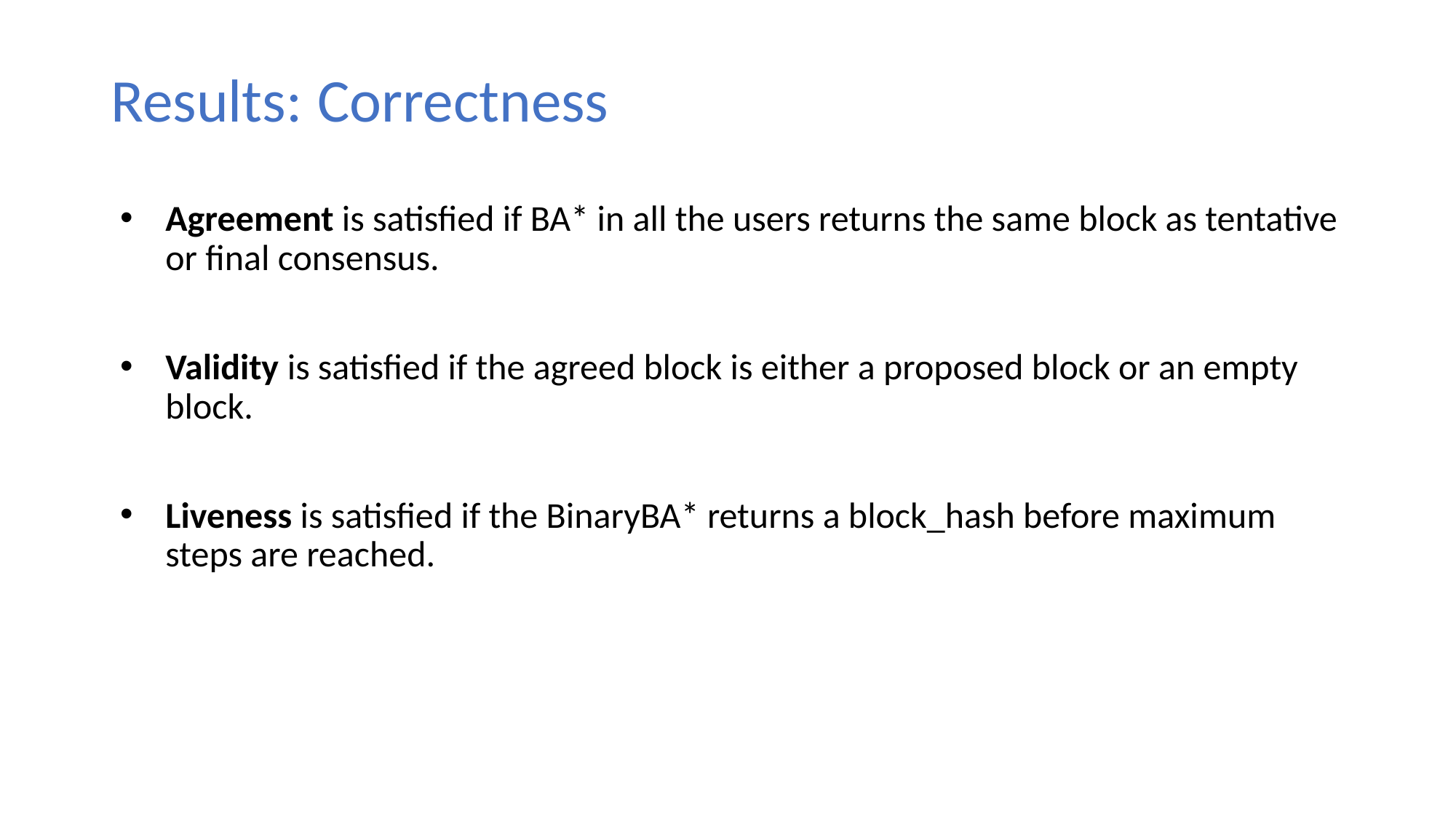

# Results: Correctness
Agreement is satisfied if BA* in all the users returns the same block as tentative or final consensus.

Validity is satisfied if the agreed block is either a proposed block or an empty block.

Liveness is satisfied if the BinaryBA* returns a block_hash before maximum steps are reached.